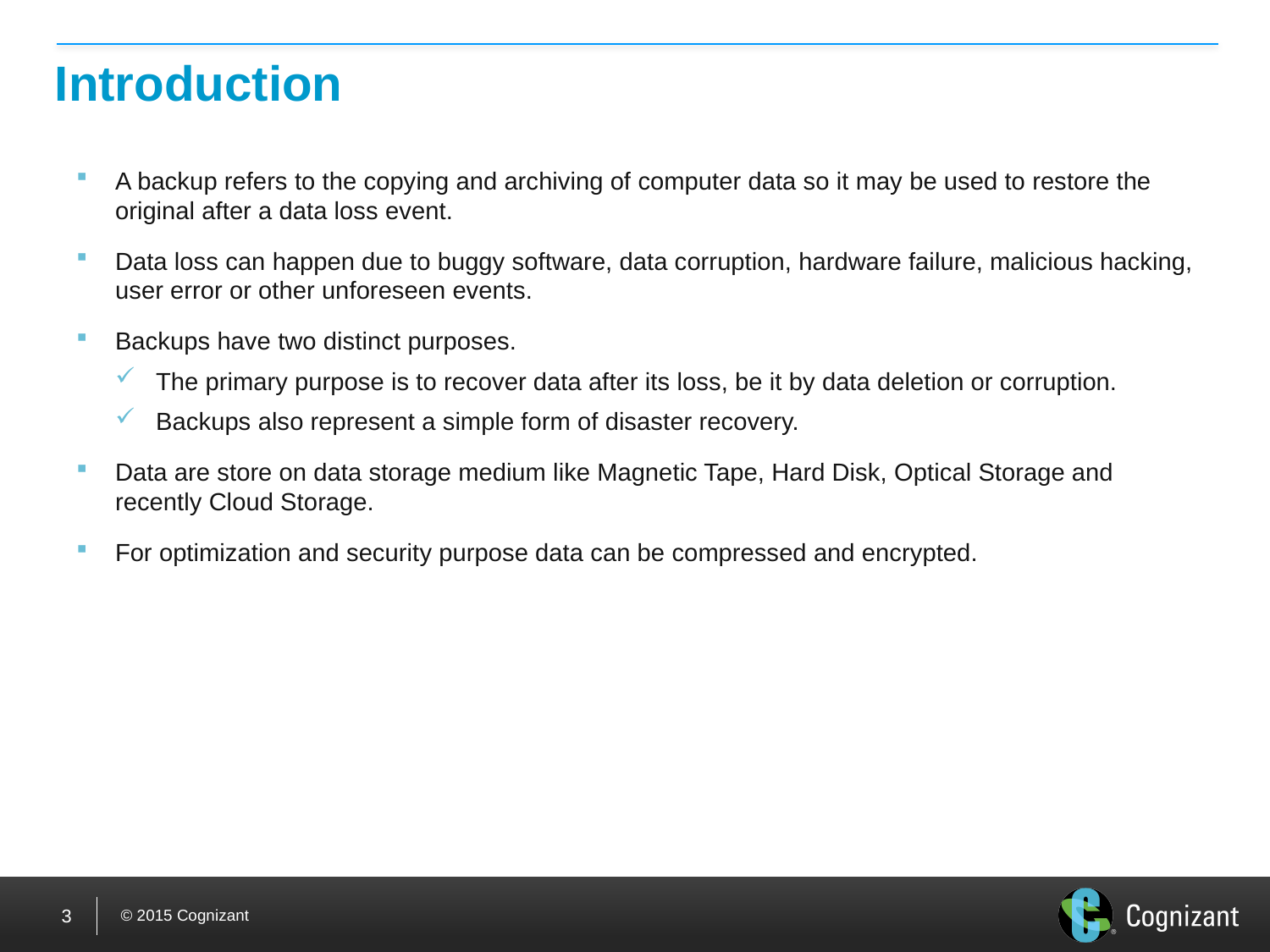

# Introduction
A backup refers to the copying and archiving of computer data so it may be used to restore the original after a data loss event.
Data loss can happen due to buggy software, data corruption, hardware failure, malicious hacking, user error or other unforeseen events.
Backups have two distinct purposes.
The primary purpose is to recover data after its loss, be it by data deletion or corruption.
Backups also represent a simple form of disaster recovery.
Data are store on data storage medium like Magnetic Tape, Hard Disk, Optical Storage and recently Cloud Storage.
For optimization and security purpose data can be compressed and encrypted.
3